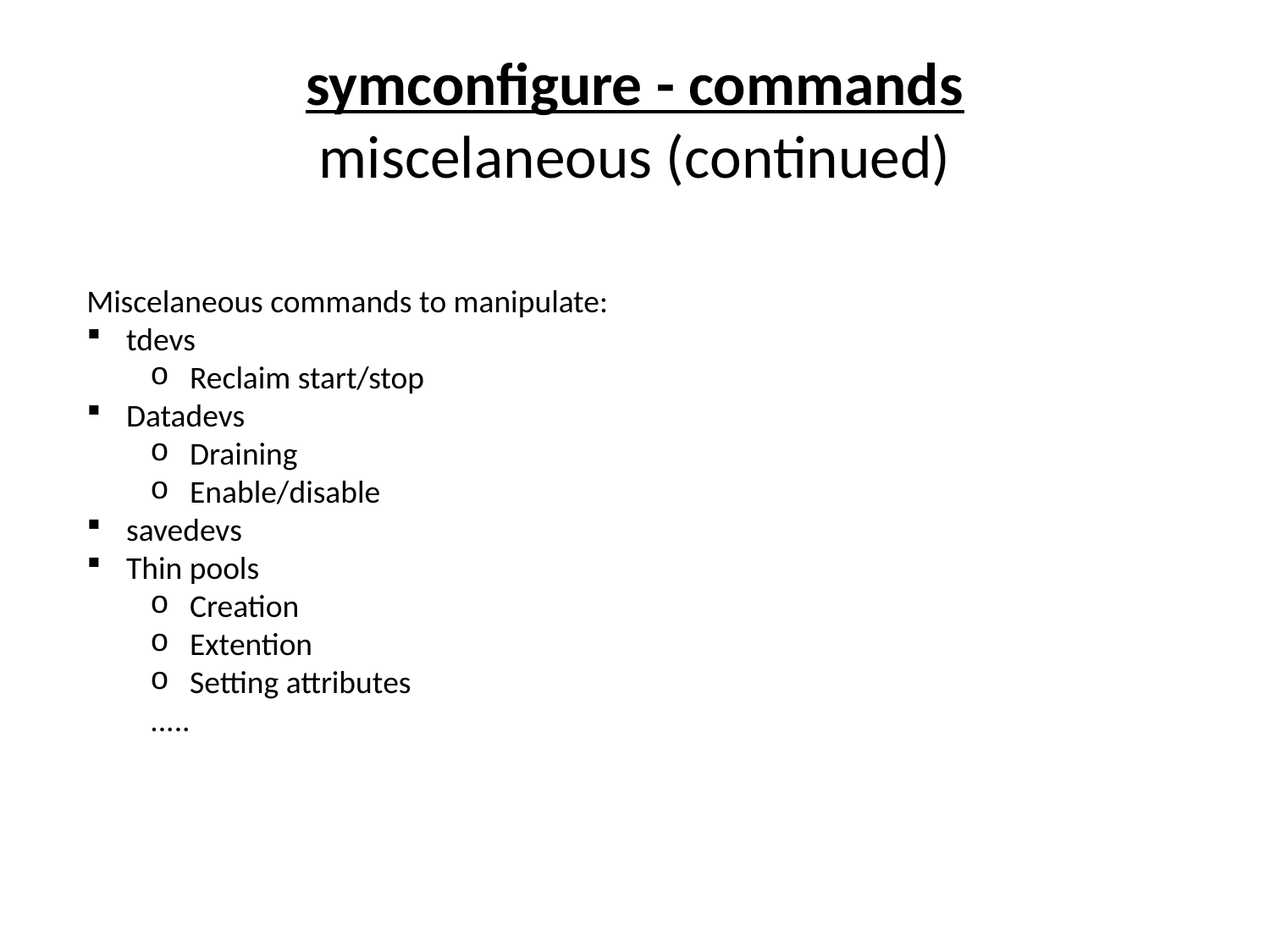

# symconfigure - commands miscelaneous (continued)
Miscelaneous commands to manipulate:
tdevs
Reclaim start/stop
Datadevs
Draining
Enable/disable
savedevs
Thin pools
Creation
Extention
Setting attributes
.....